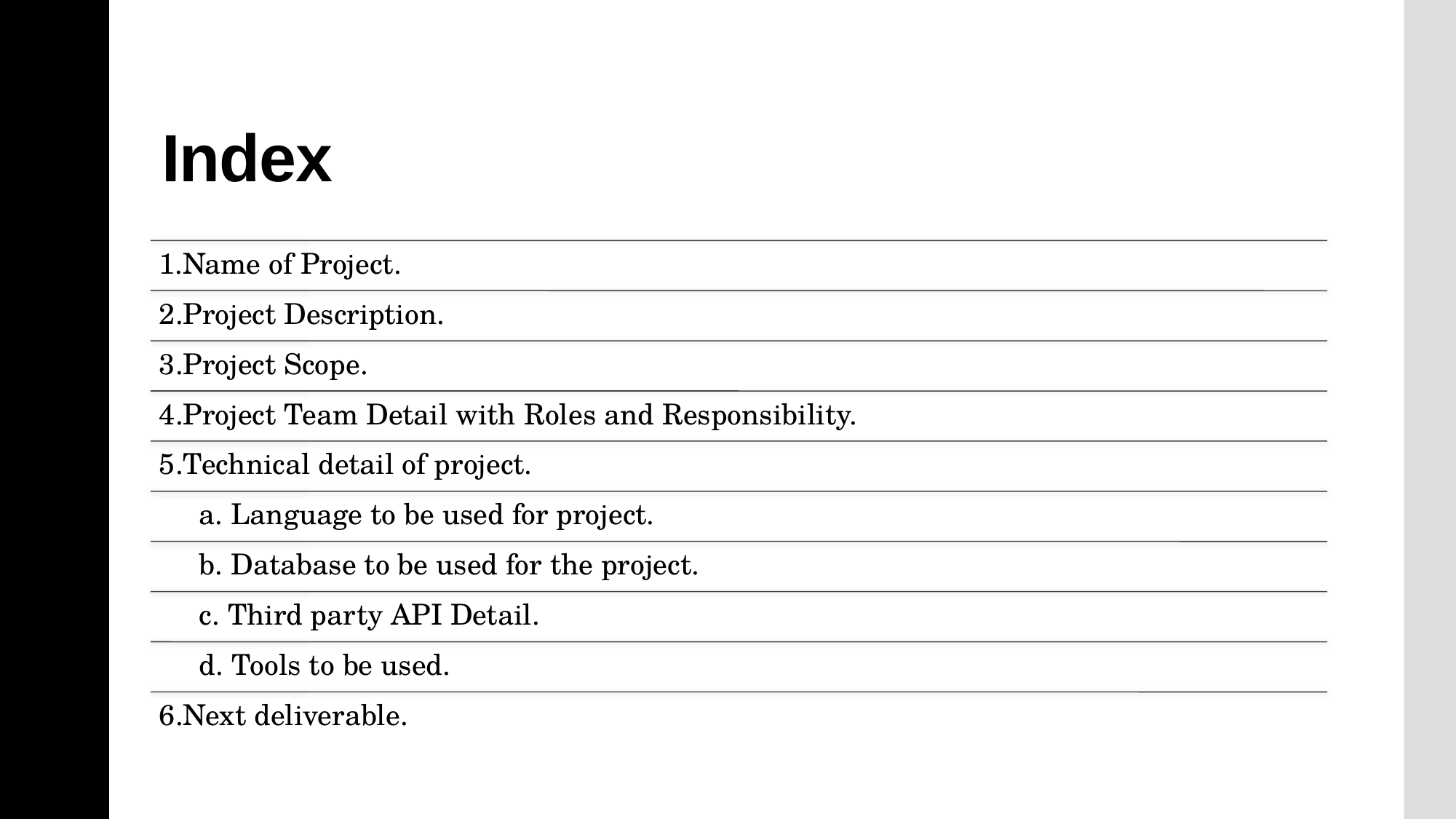

# Index
1.Name of Project.
2.Project Description.
3.Project Scope.
4.Project Team Detail with Roles and Responsibility.
5.Technical detail of project.
     a. Language to be used for project.
     b. Database to be used for the project.
     c. Third party API Detail.
     d. Tools to be used.
6.Next deliverable.